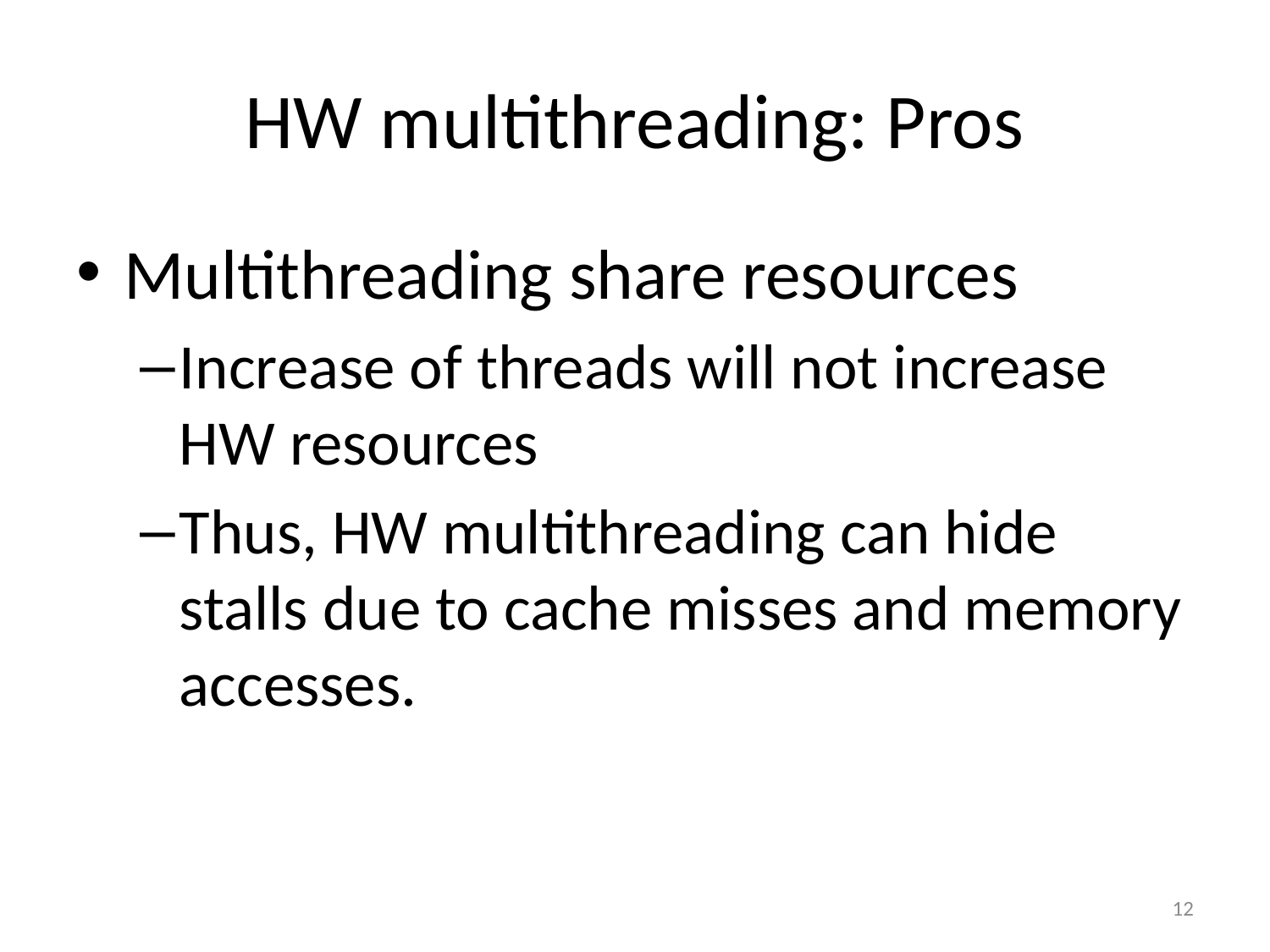

# HW multithreading: Pros
Multithreading share resources
Increase of threads will not increase HW resources
Thus, HW multithreading can hide stalls due to cache misses and memory accesses.
12